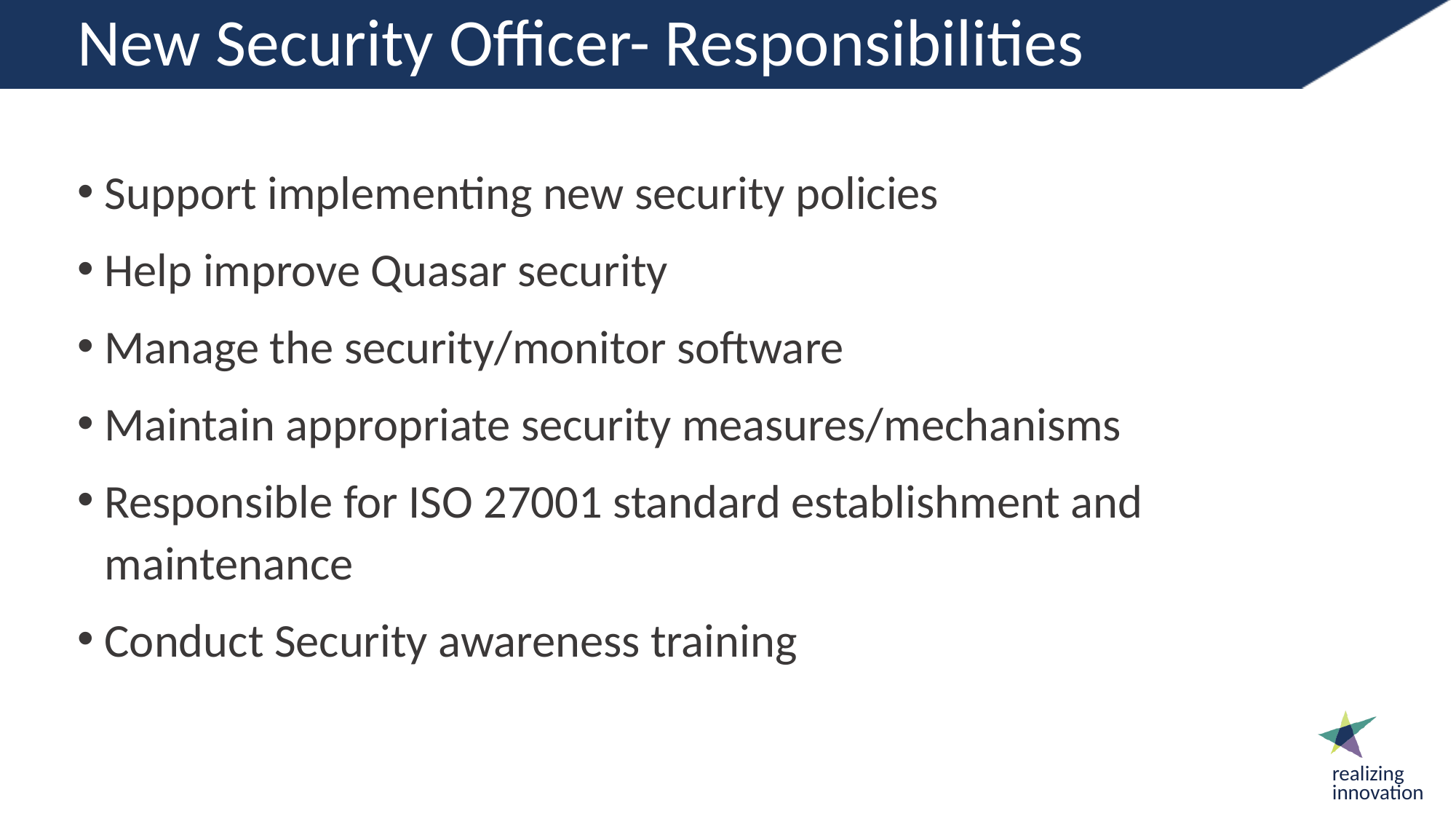

# New Security Officer- Responsibilities
Support implementing new security policies
Help improve Quasar security
Manage the security/monitor software
Maintain appropriate security measures/mechanisms
Responsible for ISO 27001 standard establishment and maintenance
Conduct Security awareness training